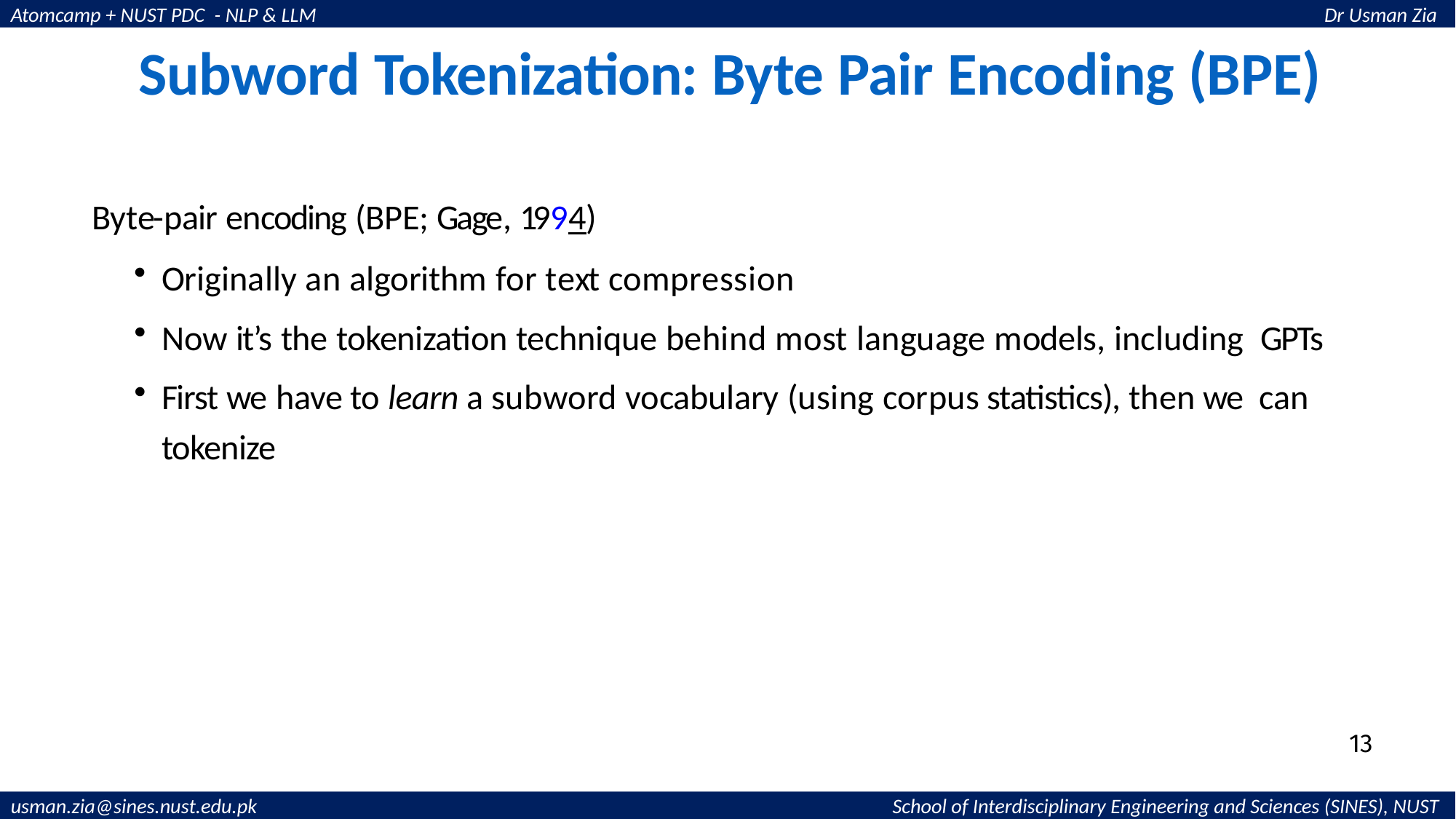

Subword Tokenization: Byte Pair Encoding (BPE)
Byte-pair encoding (BPE; Gage, 1994)
Originally an algorithm for text compression
Now it’s the tokenization technique behind most language models, including  GPTs
First we have to learn a subword vocabulary (using corpus statistics), then we  can tokenize
13